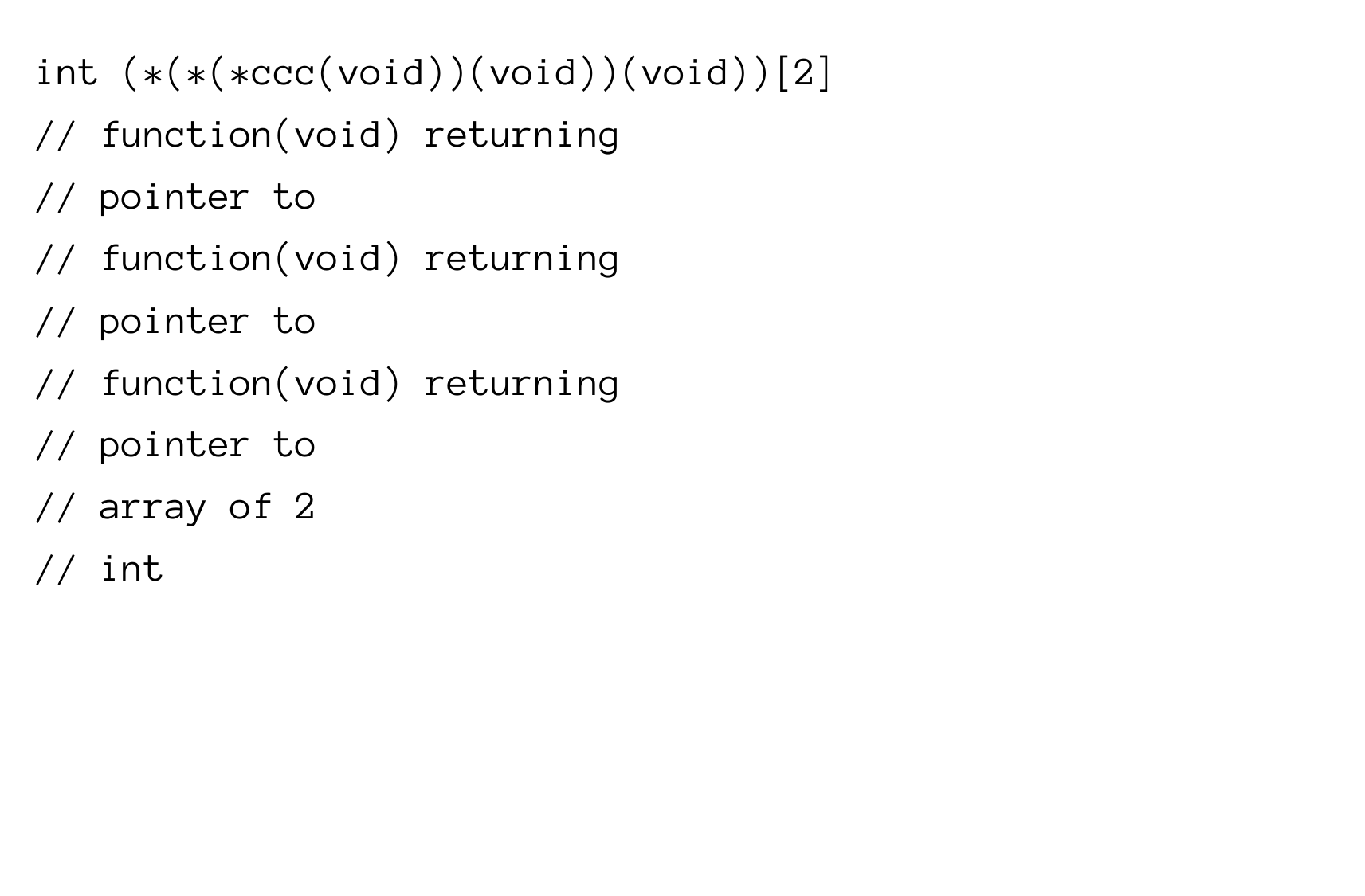

int (*(*(*ccc(void))(void))(void))[2]
// function(void) returning
// pointer to
// function(void) returning
// pointer to
// function(void) returning
// pointer to
// array of 2
// int